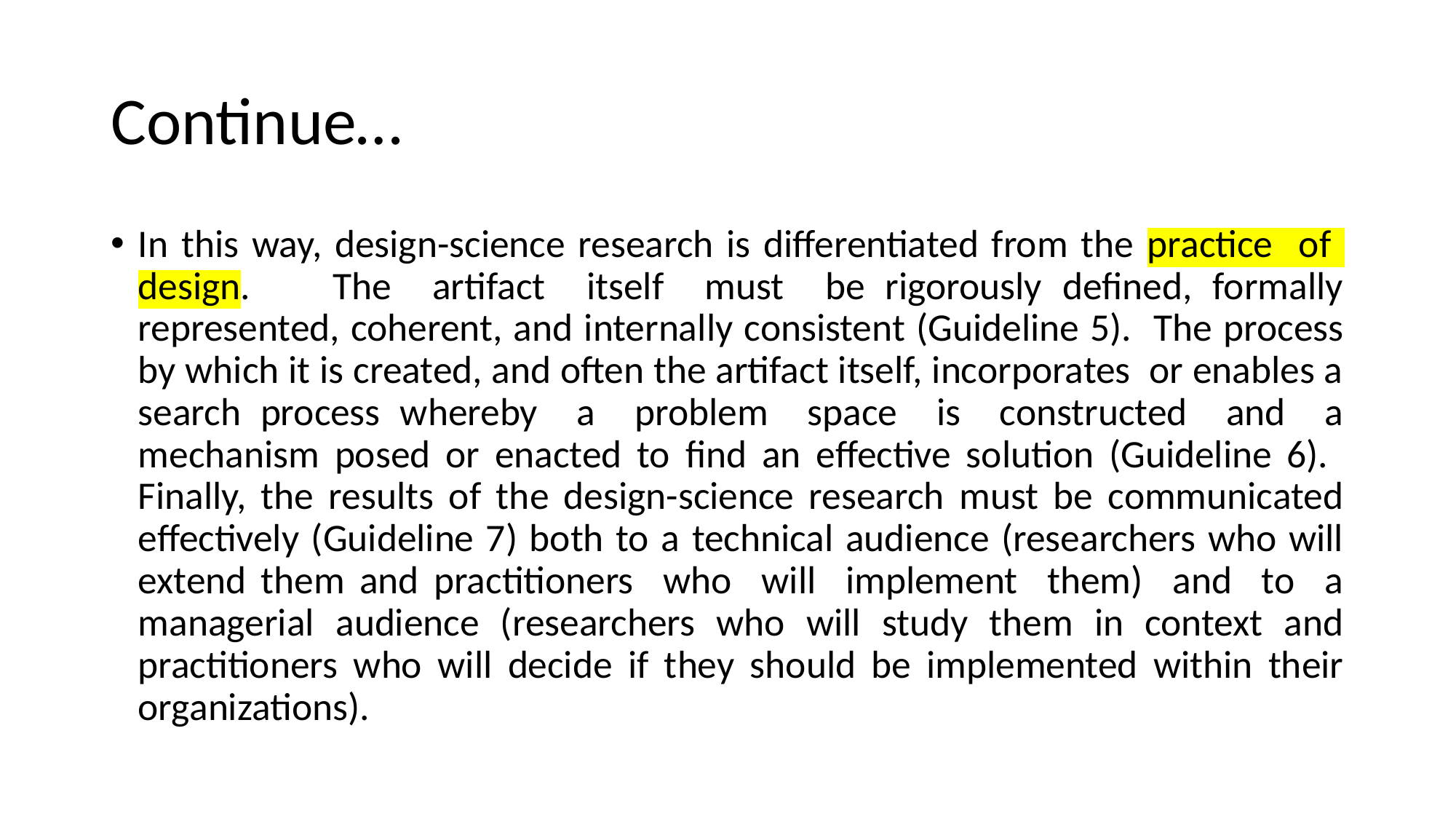

# Continue…
In this way, design-science research is differentiated from the practice  of  design.    The  artifact  itself  must  be rigorously defined, formally represented, coherent, and internally consistent (Guideline 5).  The process by which it is created, and often the artifact itself, incorporates  or enables a search process whereby  a  problem  space  is  constructed  and  a mechanism posed or enacted to find an effective solution (Guideline 6).  Finally, the results of the design-science research must be communicated effectively (Guideline 7) both to a technical audience (researchers who will extend them and practitioners  who  will  implement  them)  and  to  a managerial audience (researchers who will study them in context and practitioners who will decide if they should be implemented within their organizations).